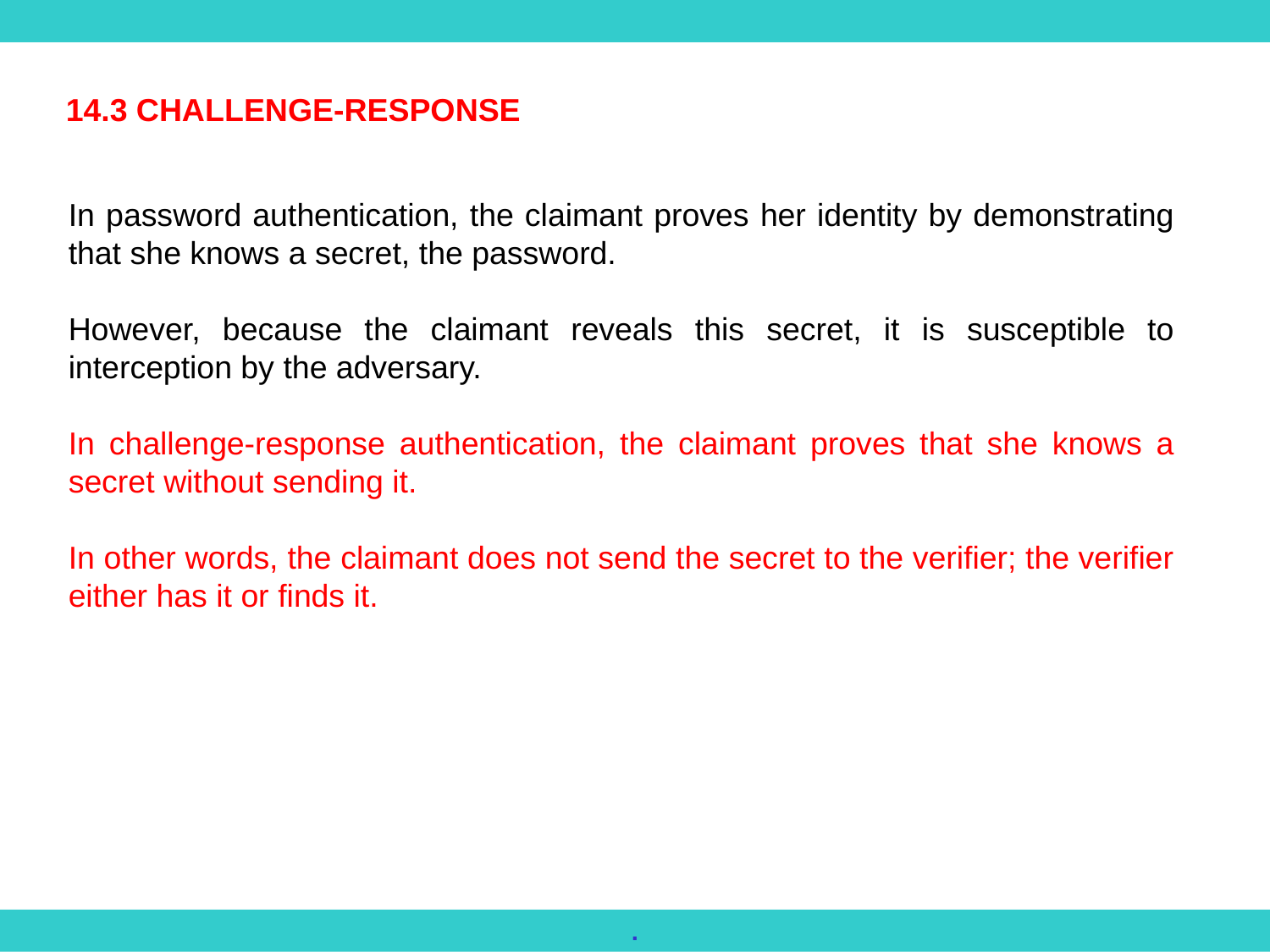

14.3 CHALLENGE-RESPONSE
In password authentication, the claimant proves her identity by demonstrating that she knows a secret, the password.

However, because the claimant reveals this secret, it is susceptible to interception by the adversary.

In challenge-response authentication, the claimant proves that she knows a secret without sending it.

In other words, the claimant does not send the secret to the verifier; the verifier either has it or finds it.
.